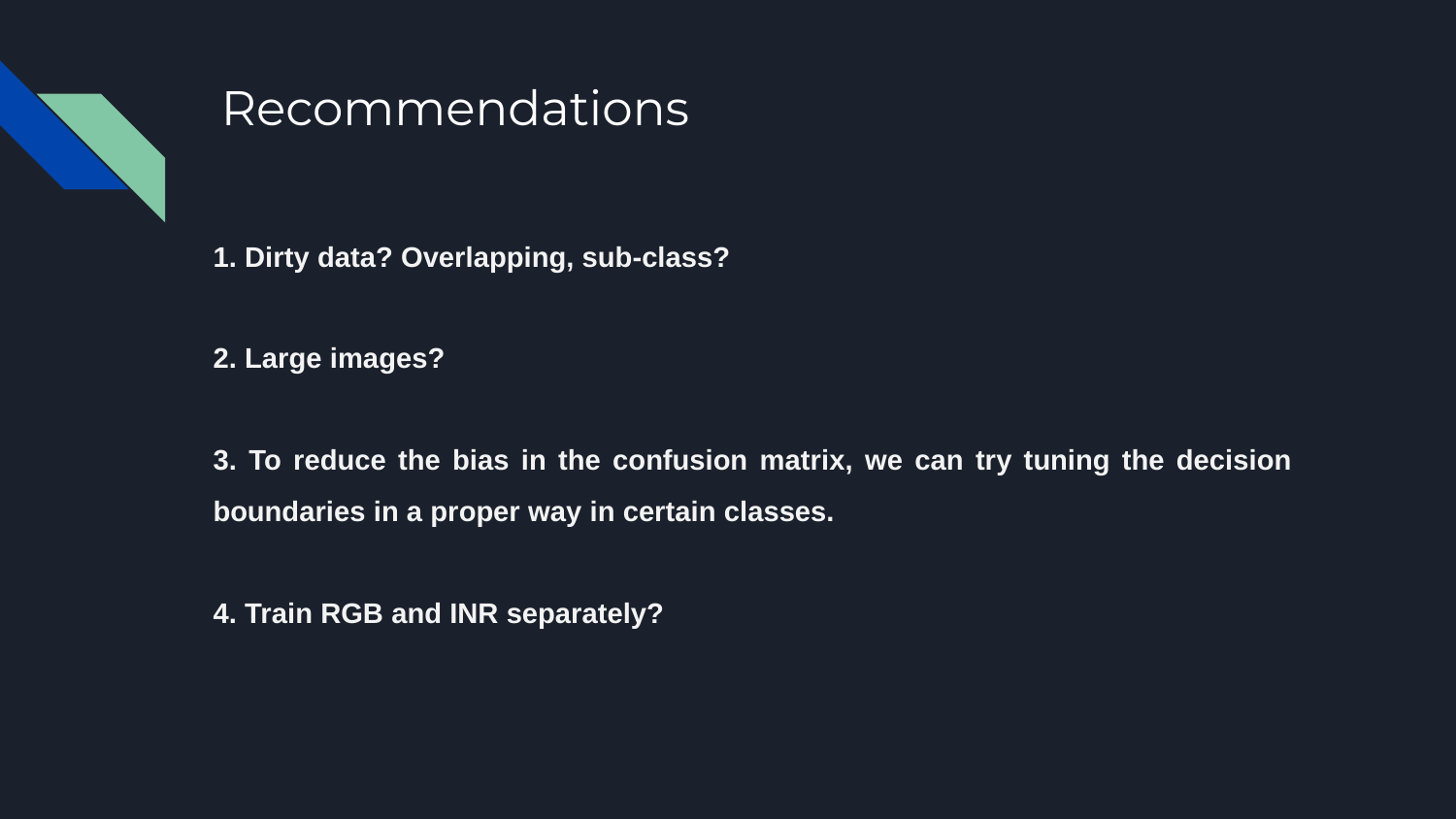

# Recommendations

1. Dirty data? Overlapping, sub-class?

2. Large images?

3. To reduce the bias in the confusion matrix, we can try tuning the decision  boundaries in a proper way in certain classes.

4. Train RGB and INR separately?